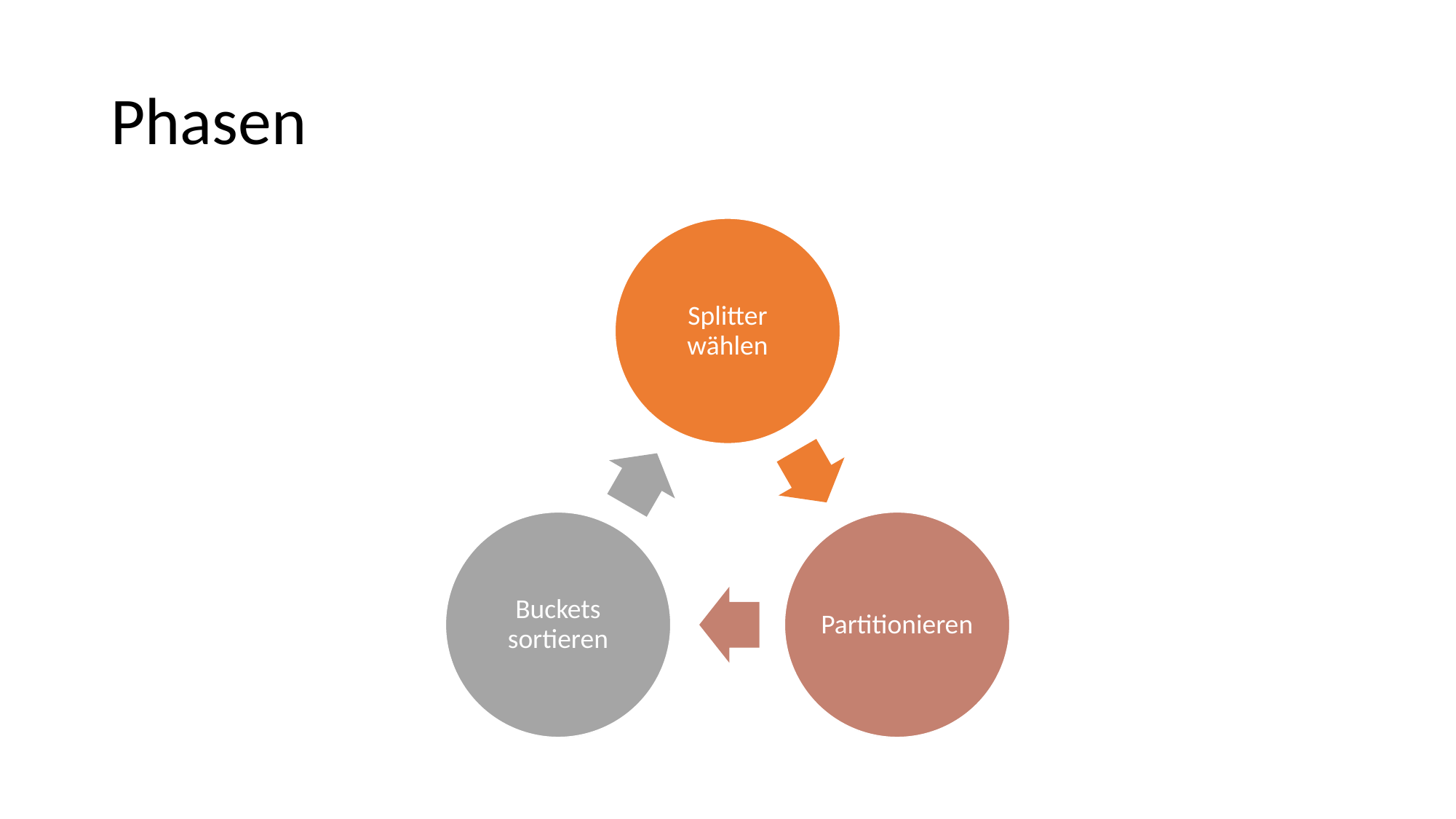

# Phasen
Splitter wählen

Partitionieren

Buckets sortieren

Splitter wählen
Buckets sortieren
Partitionieren